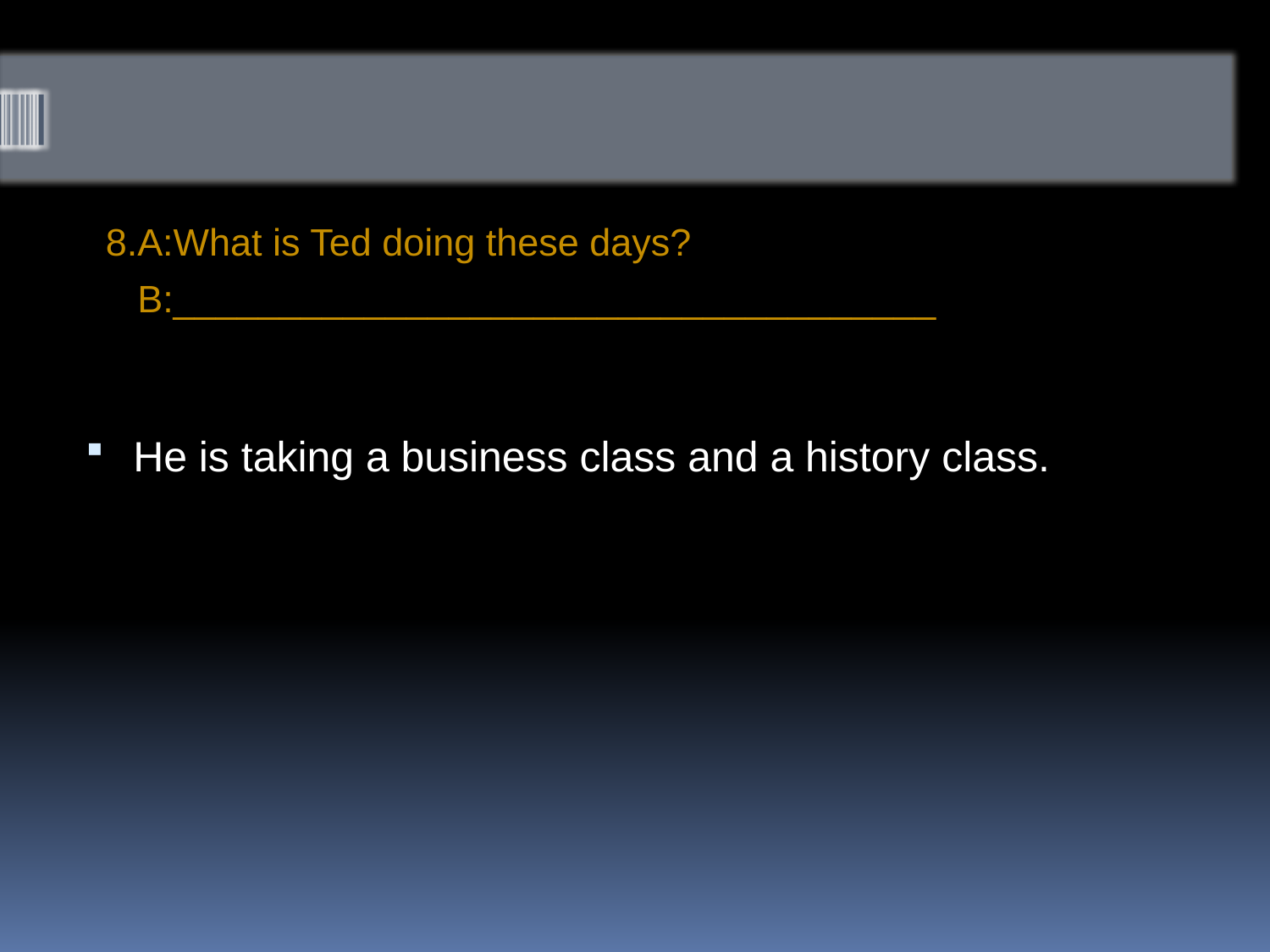

#
8.A:What is Ted doing these days?
   B:____________________________________
He is taking a business class and a history class.